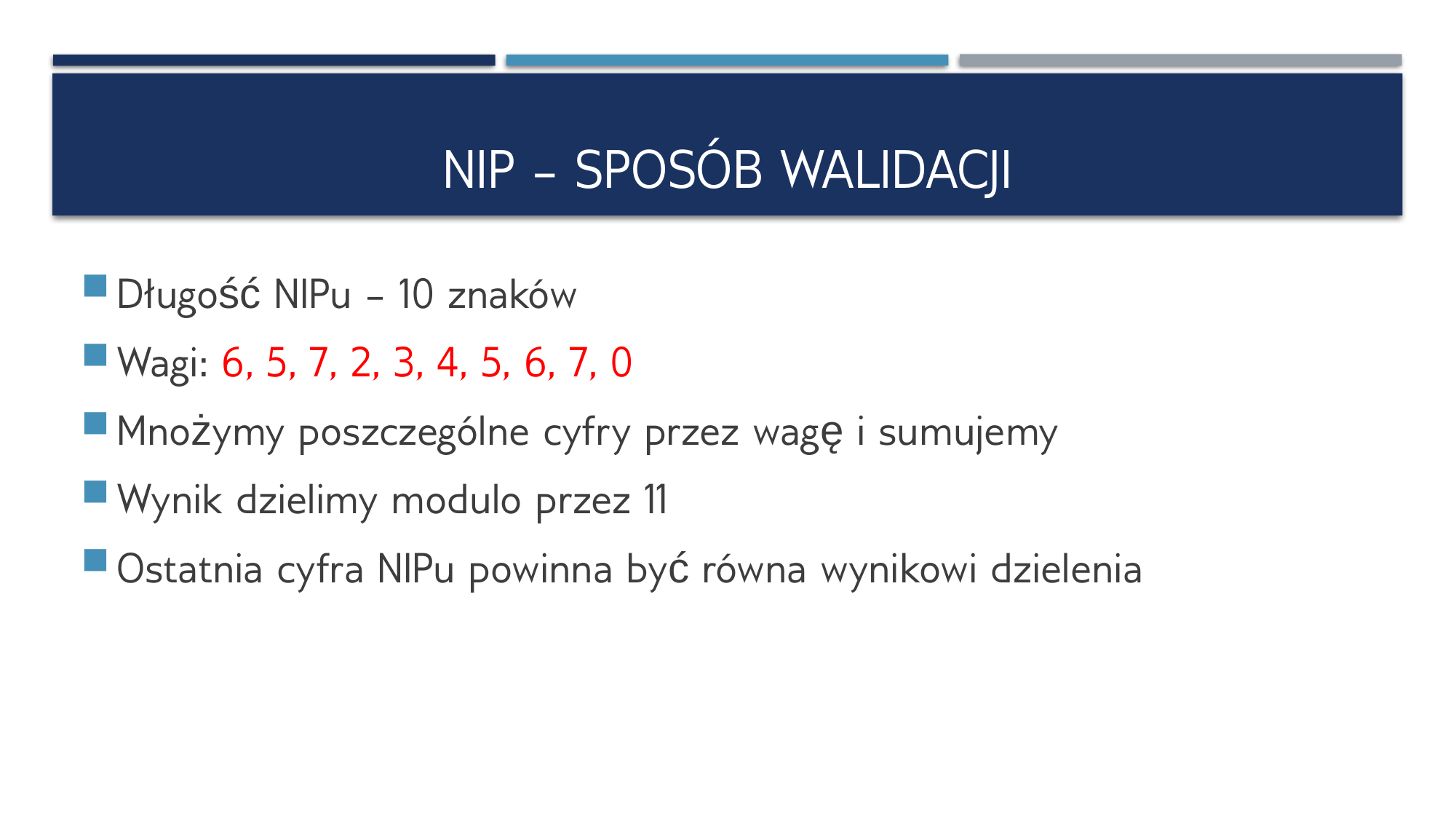

# NIP – Sposób walidacji
Długość NIPu – 10 znaków
Wagi: 6, 5, 7, 2, 3, 4, 5, 6, 7, 0
Mnożymy poszczególne cyfry przez wagę i sumujemy
Wynik dzielimy modulo przez 11
Ostatnia cyfra NIPu powinna być równa wynikowi dzielenia